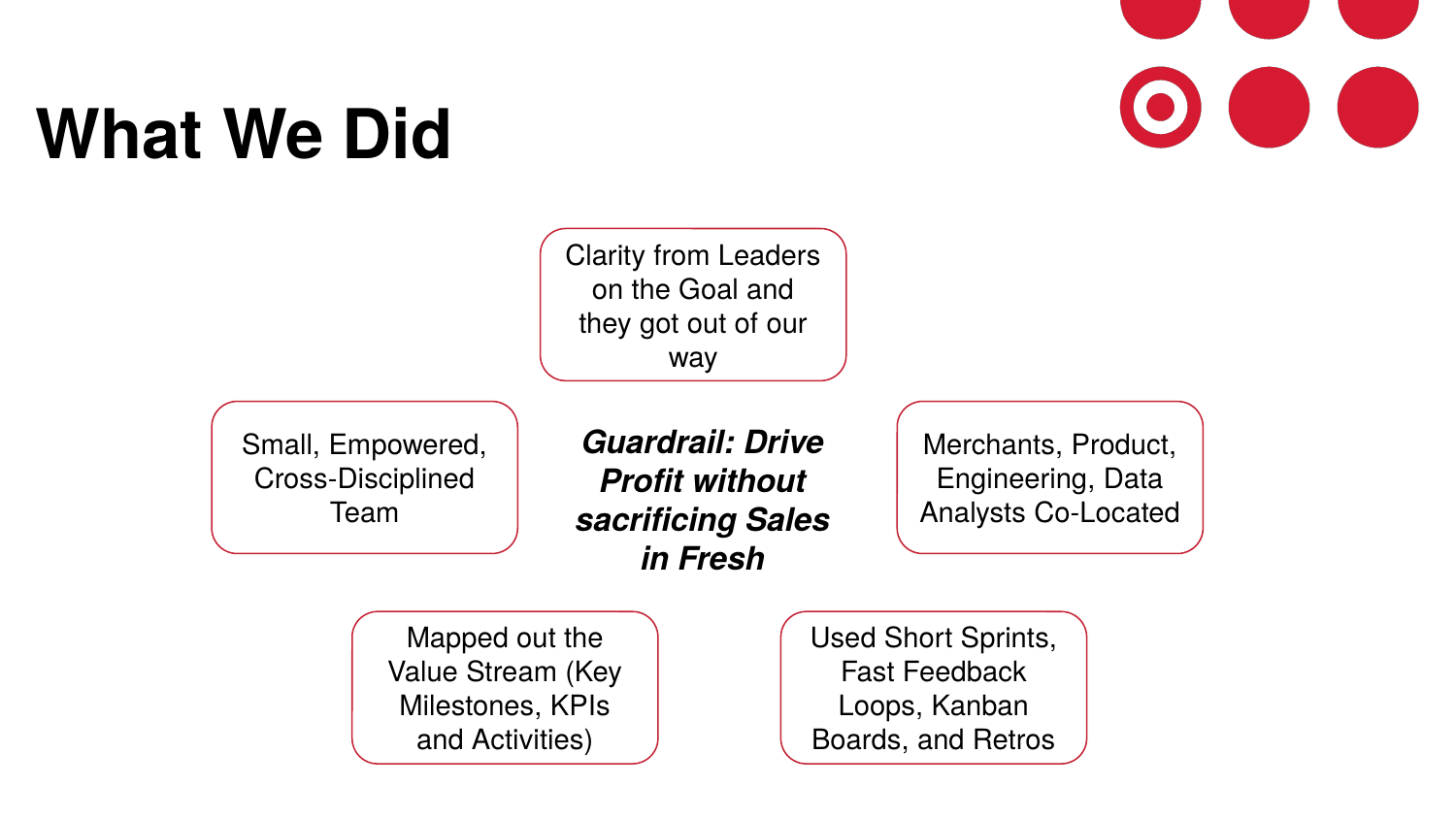

What We Did
Clarity from Leaders on the Goal and they got out of our way
Small, Empowered, Cross-Disciplined Team
Merchants, Product, Engineering, Data Analysts Co-Located
Guardrail: Drive Profit without sacrificing Sales in Fresh
Mapped out the Value Stream (Key Milestones, KPIs and Activities)
Used Short Sprints, Fast Feedback Loops, Kanban Boards, and Retros